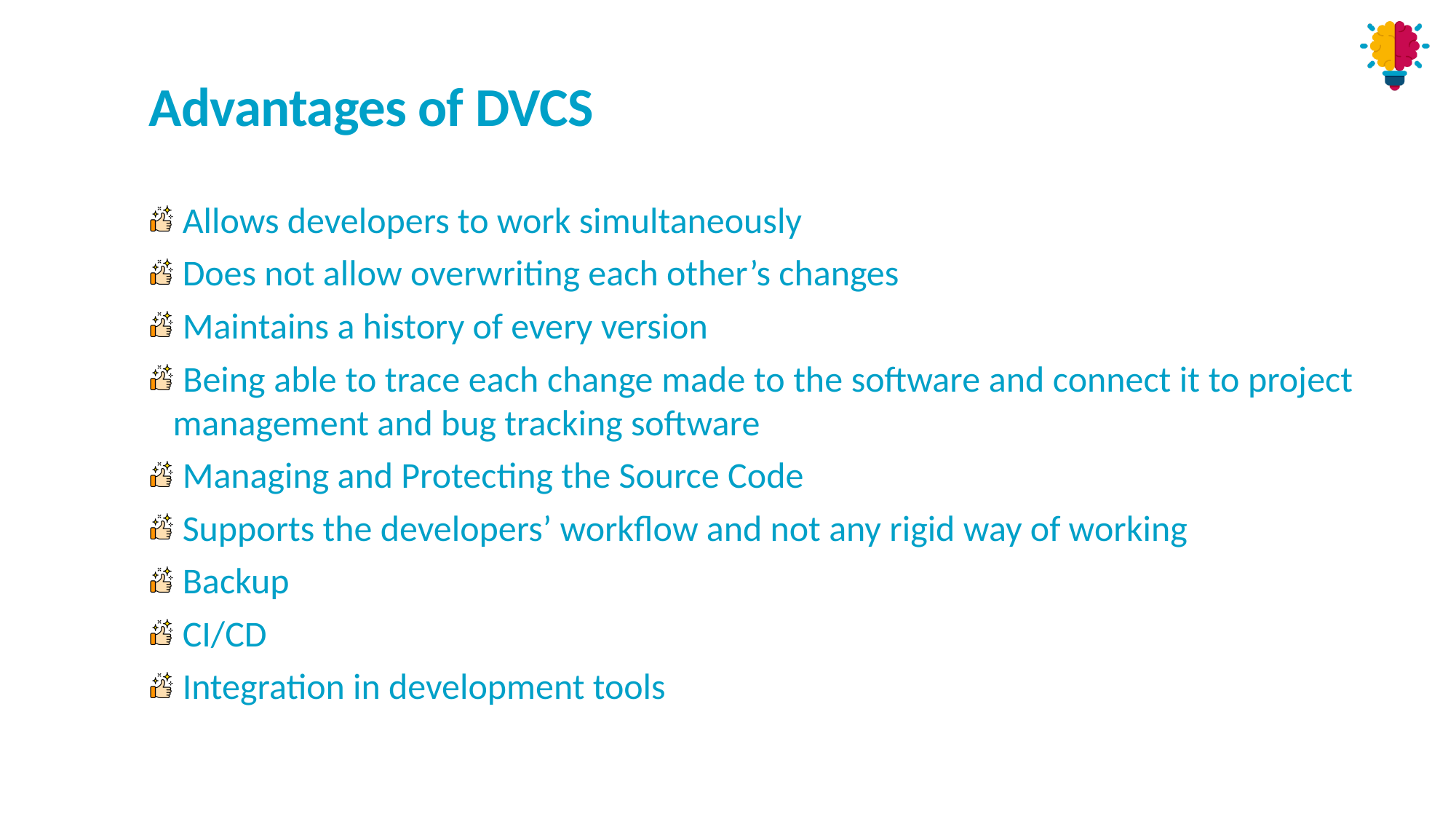

# Advantages of DVCS
 Allows developers to work simultaneously
 Does not allow overwriting each other’s changes
 Maintains a history of every version
 Being able to trace each change made to the software and connect it to project management and bug tracking software
 Managing and Protecting the Source Code
 Supports the developers’ workflow and not any rigid way of working
 Backup
 CI/CD
 Integration in development tools